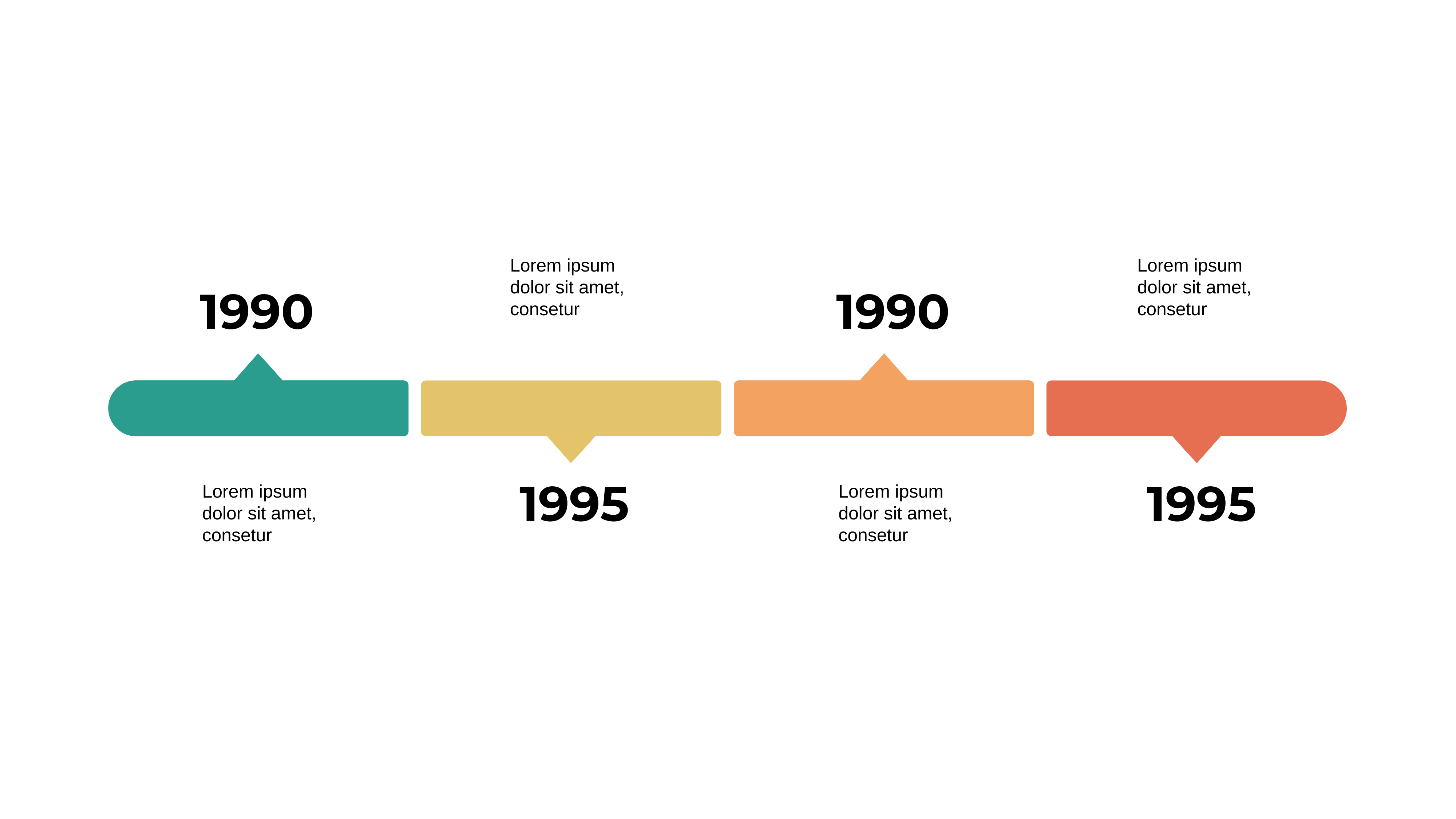

Lorem ipsum dolor sit amet, consetur
Lorem ipsum dolor sit amet, consetur
1990
1990

1995
1995
Lorem ipsum dolor sit amet, consetur
Lorem ipsum dolor sit amet, consetur